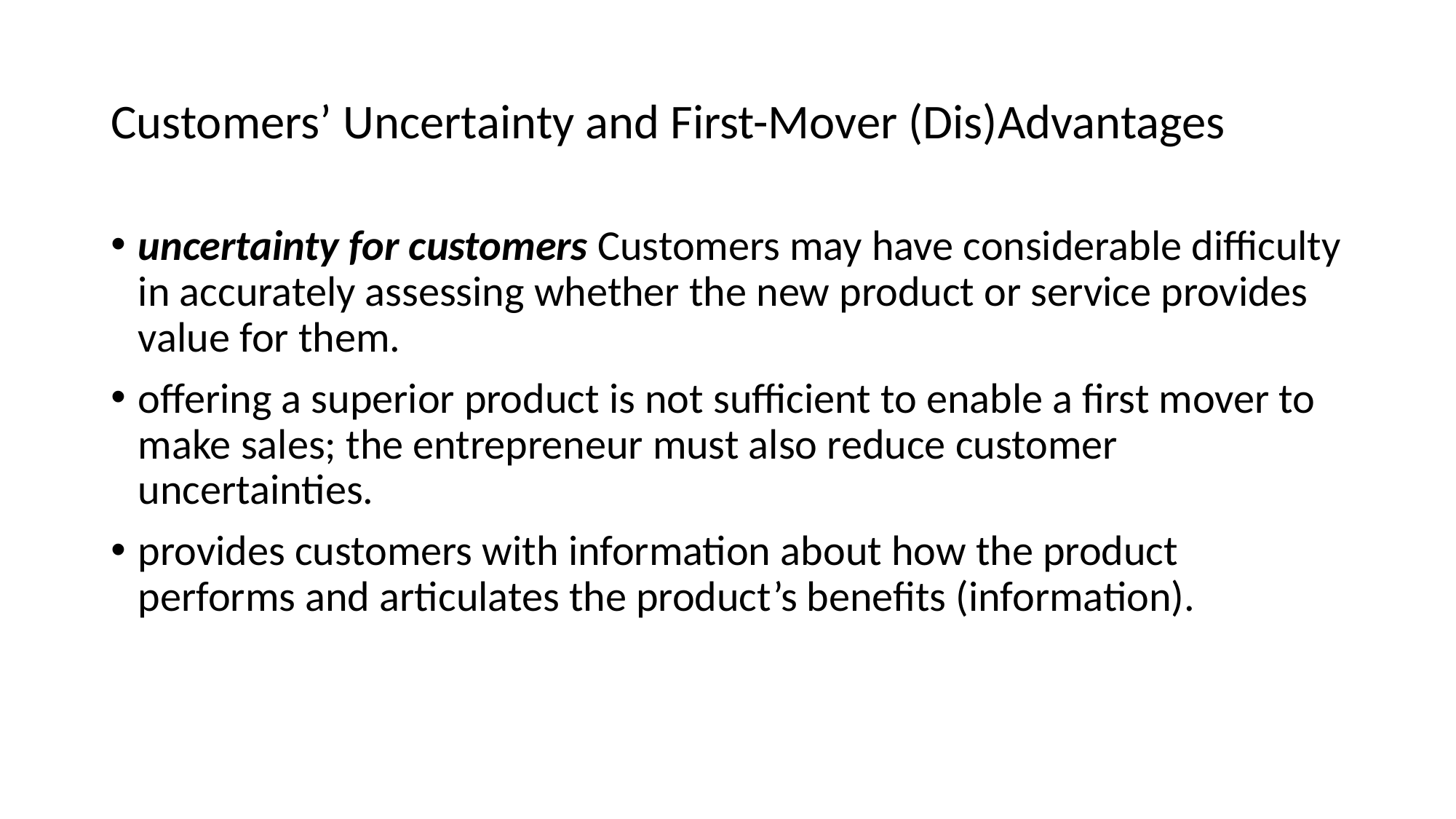

# Customers’ Uncertainty and First-Mover (Dis)Advantages
uncertainty for customers Customers may have considerable difficulty in accurately assessing whether the new product or service provides value for them.
offering a superior product is not sufficient to enable a first mover to make sales; the entrepreneur must also reduce customer uncertainties.
provides customers with information about how the product performs and articulates the product’s benefits (information).